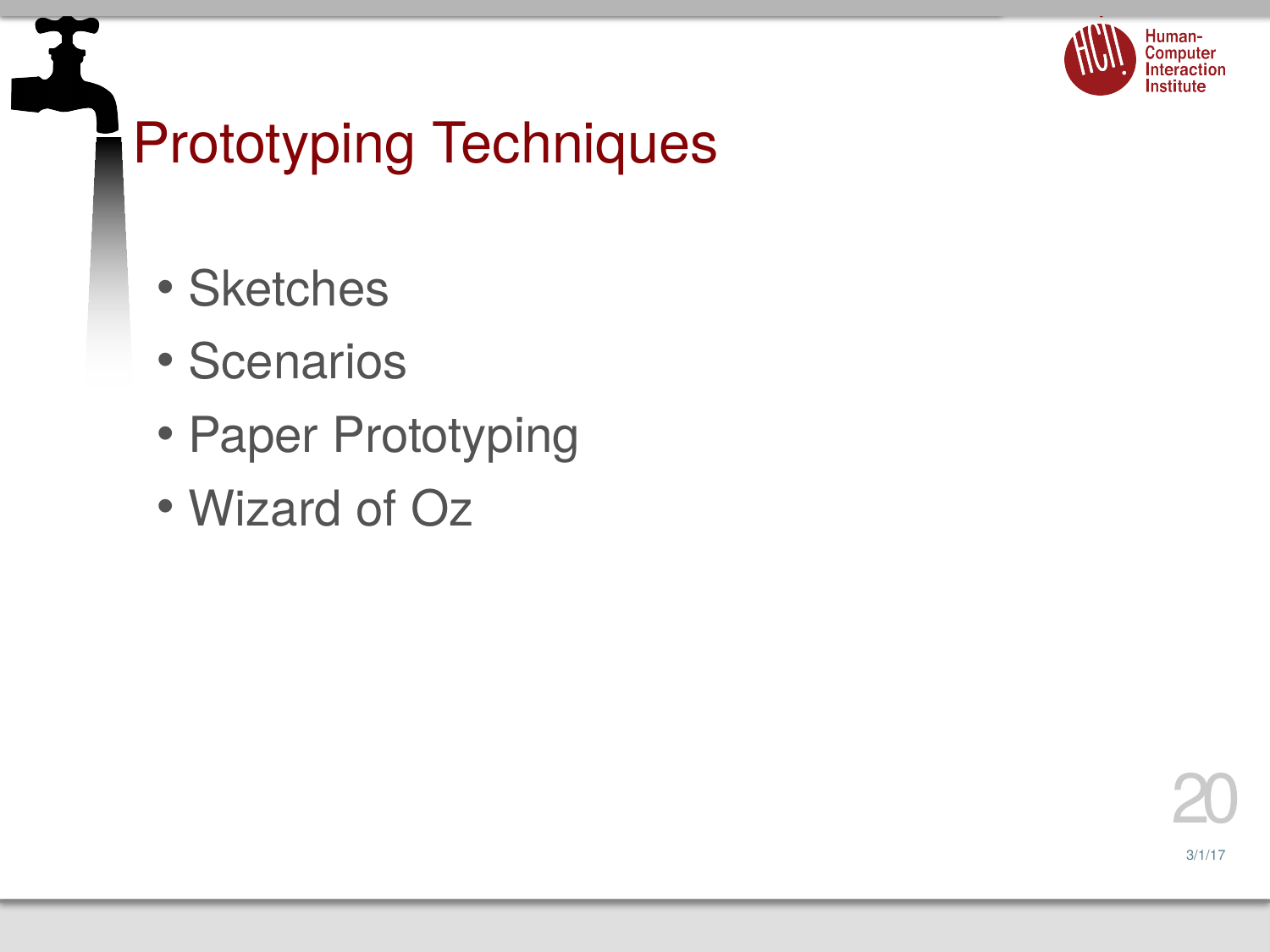

# Prototyping Techniques
Sketches
Scenarios
Paper Prototyping
Wizard of Oz
20
3/1/17